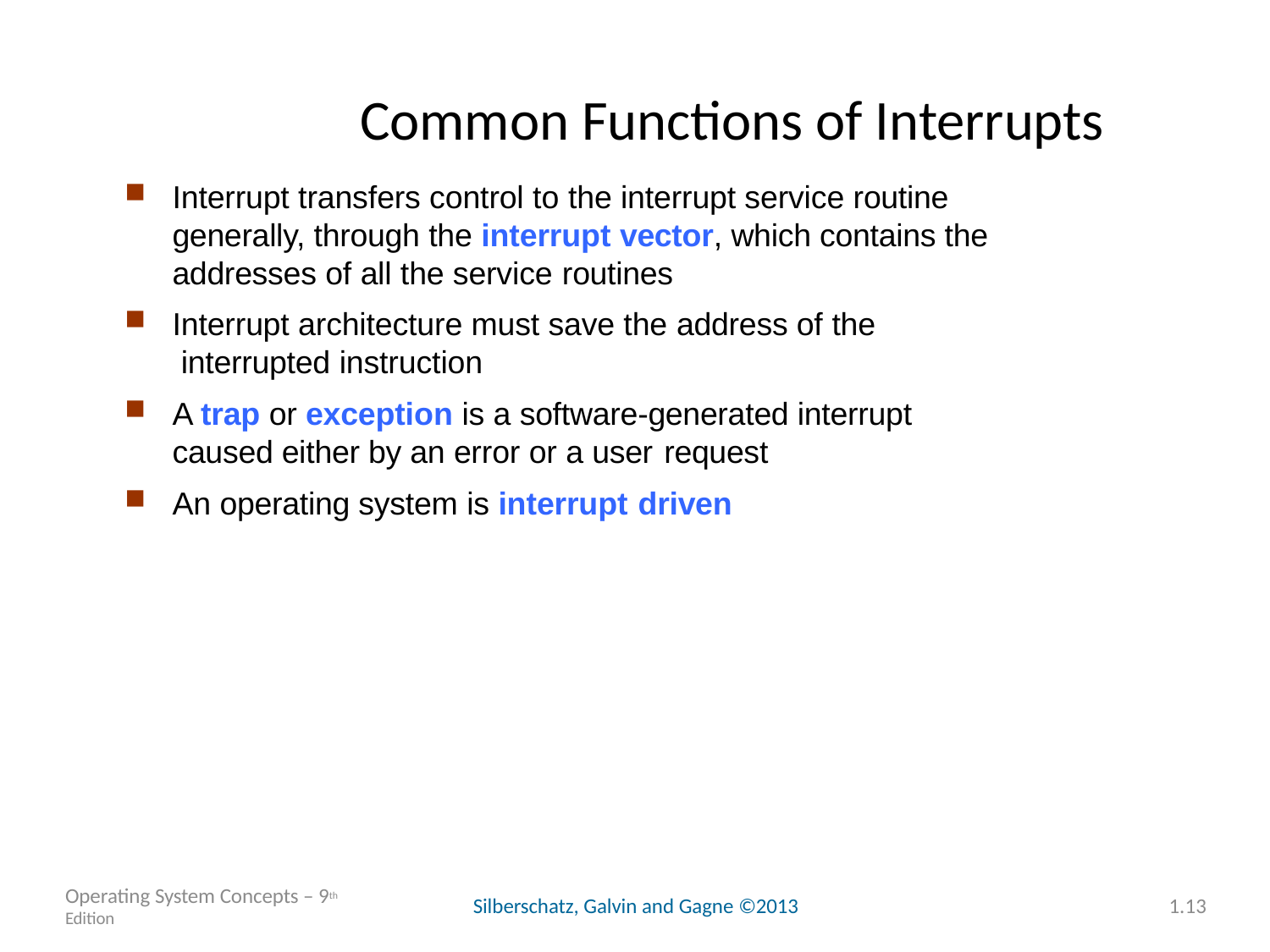

# Common Functions of Interrupts
Interrupt transfers control to the interrupt service routine  generally, through the interrupt vector, which contains the  addresses of all the service routines
Interrupt architecture must save the address of the  interrupted instruction
A trap or exception is a software-generated interrupt  caused either by an error or a user request
An operating system is interrupt driven
Operating System Concepts – 9th Edition
Silberschatz, Galvin and Gagne ©2013
1.13